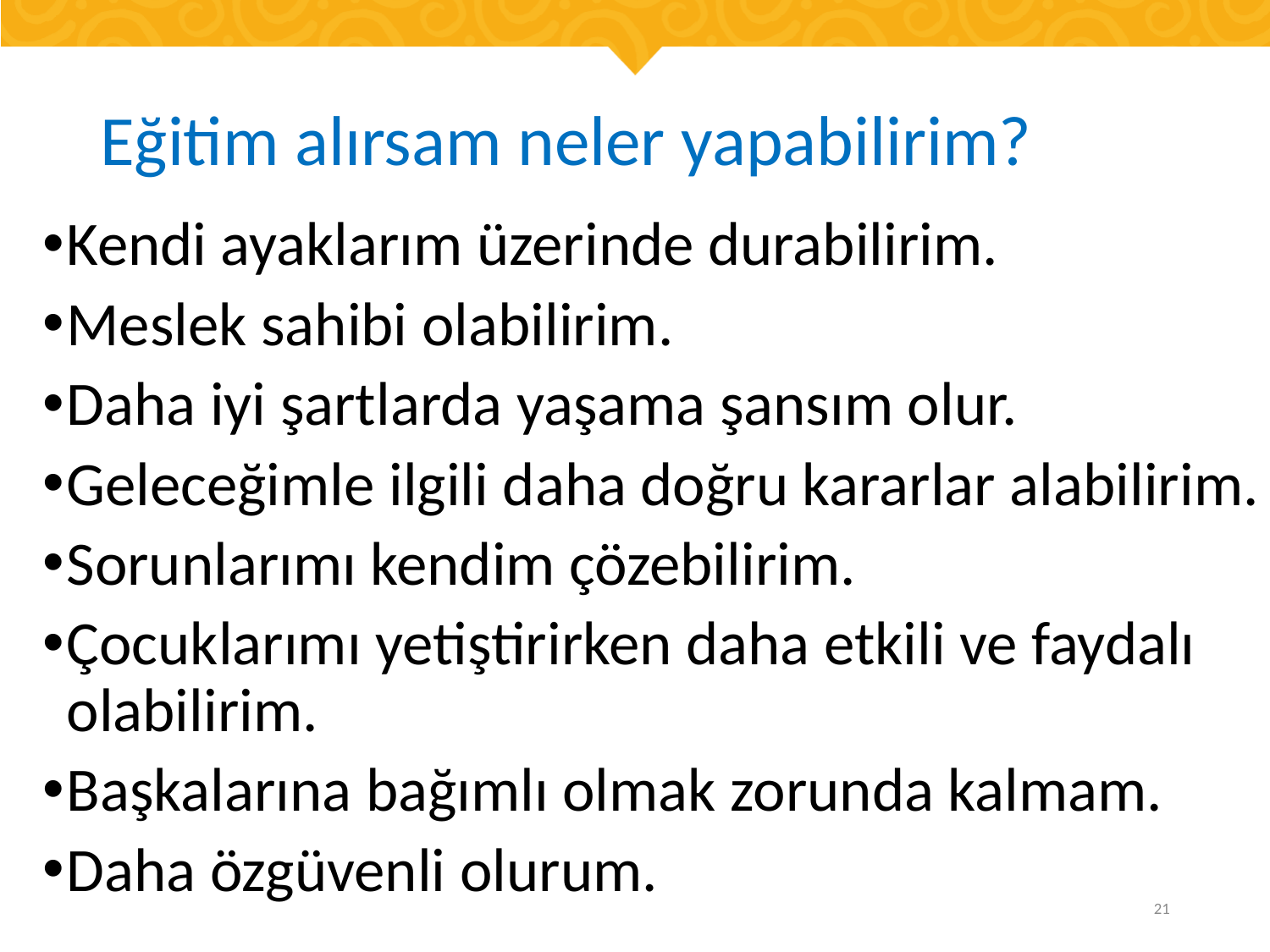

# Eğitim alırsam neler yapabilirim?
Kendi ayaklarım üzerinde durabilirim.
Meslek sahibi olabilirim.
Daha iyi şartlarda yaşama şansım olur.
Geleceğimle ilgili daha doğru kararlar alabilirim.
Sorunlarımı kendim çözebilirim.
Çocuklarımı yetiştirirken daha etkili ve faydalı olabilirim.
Başkalarına bağımlı olmak zorunda kalmam.
Daha özgüvenli olurum.

21